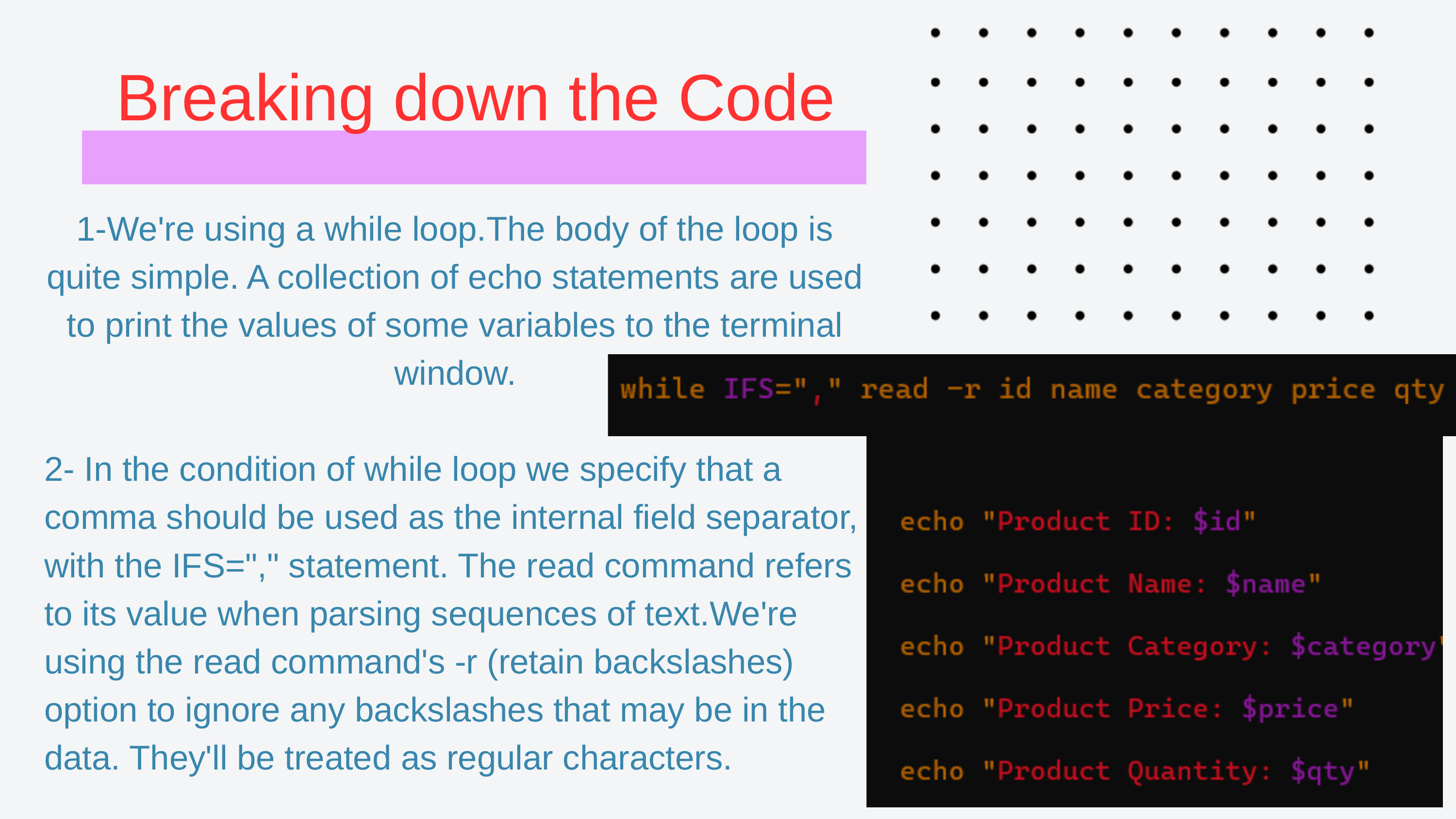

Breaking down the Code

1-We're using a while loop.The body of the loop is quite simple. A collection of echo statements are used to print the values of some variables to the terminal window.

2- In the condition of while loop we specify that a comma should be used as the internal field separator, with the IFS="," statement. The read command refers to its value when parsing sequences of text.We're using the read command's -r (retain backslashes) option to ignore any backslashes that may be in the data. They'll be treated as regular characters.